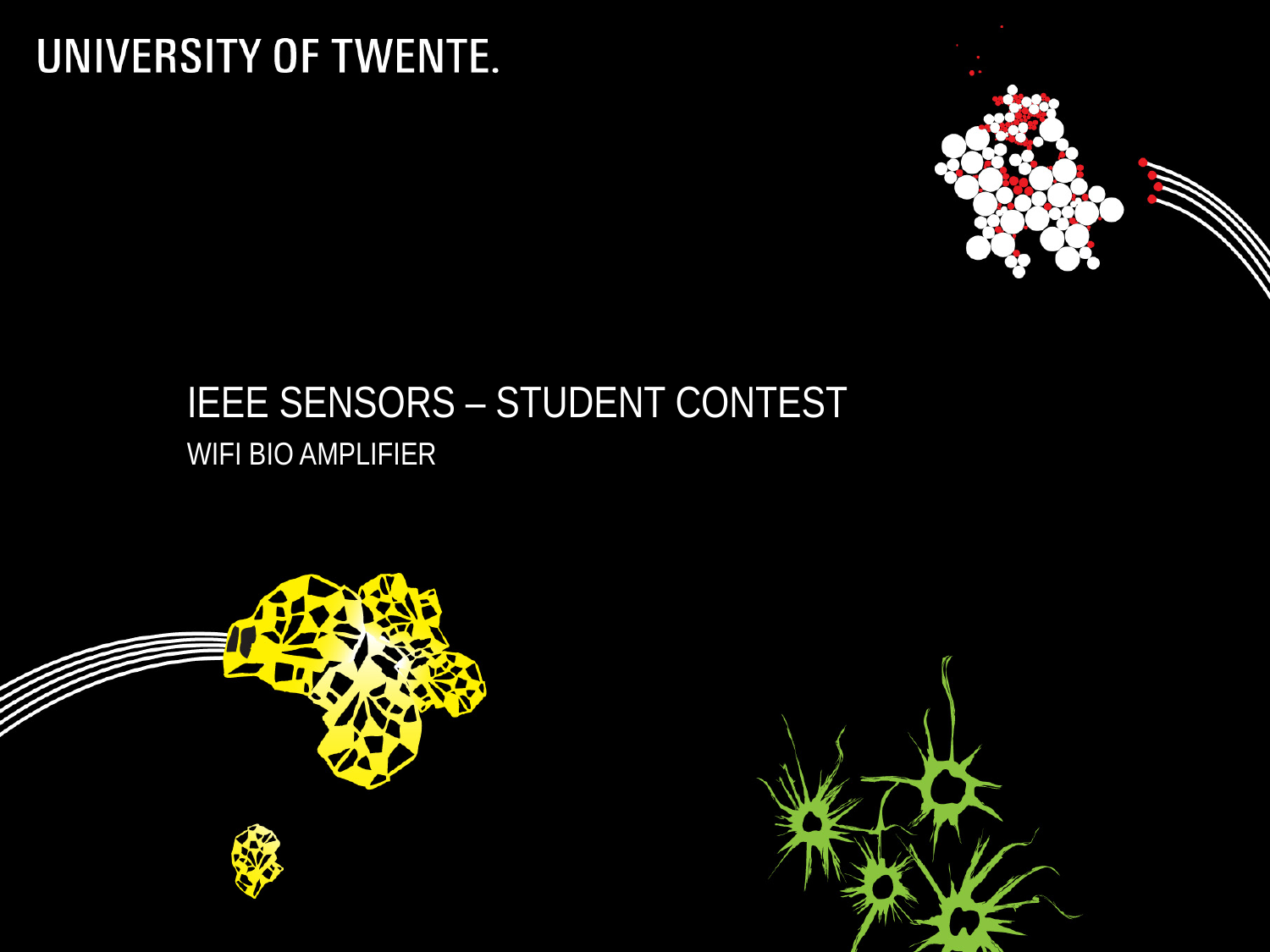

# IEEE sensors – student contest
Wifi bio AMPLifier